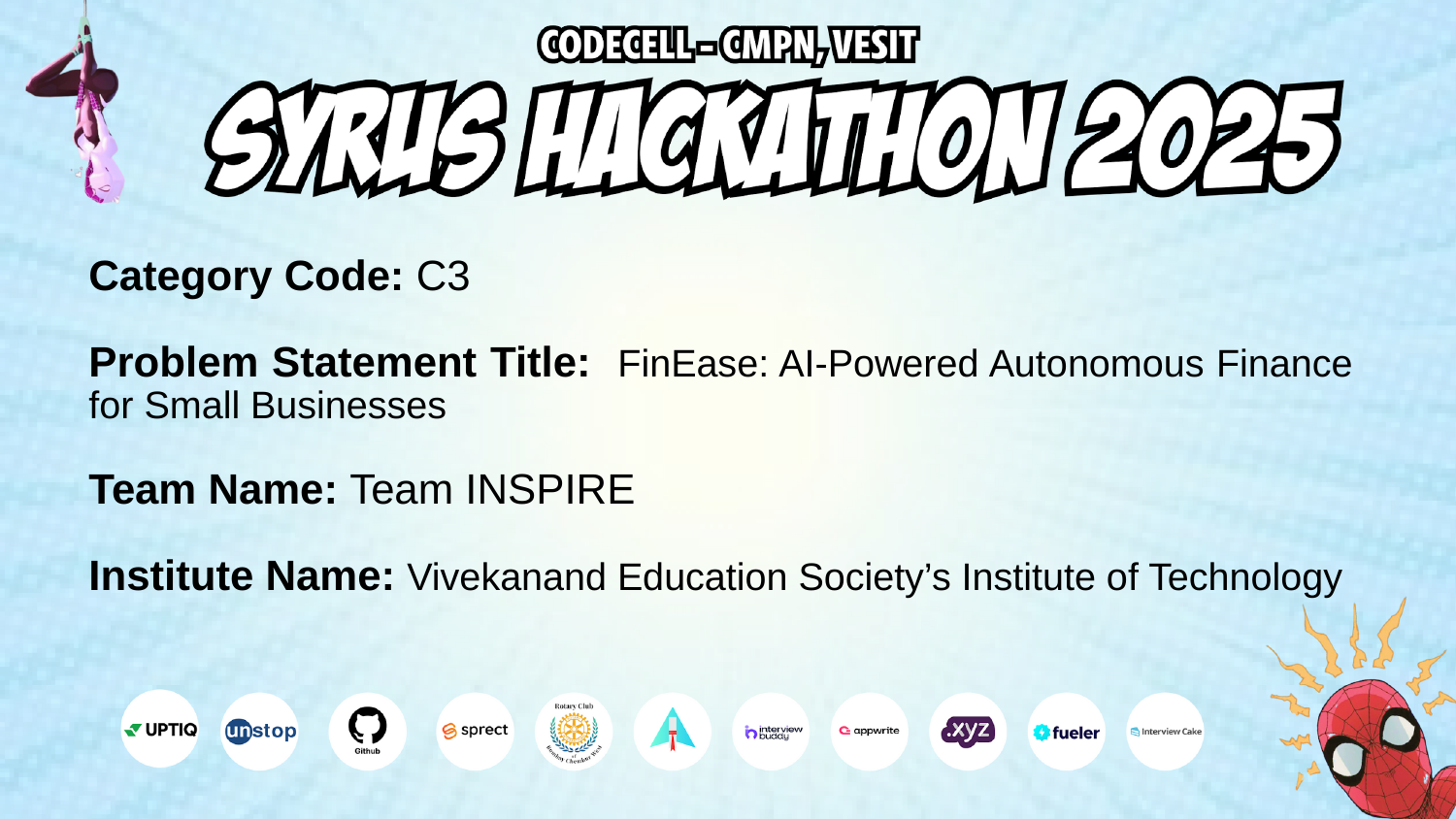

Category Code: C3
Problem Statement Title:  FinEase: AI-Powered Autonomous Finance for Small Businesses
Team Name: Team INSPIRE
Institute Name: Vivekanand Education Society’s Institute of Technology